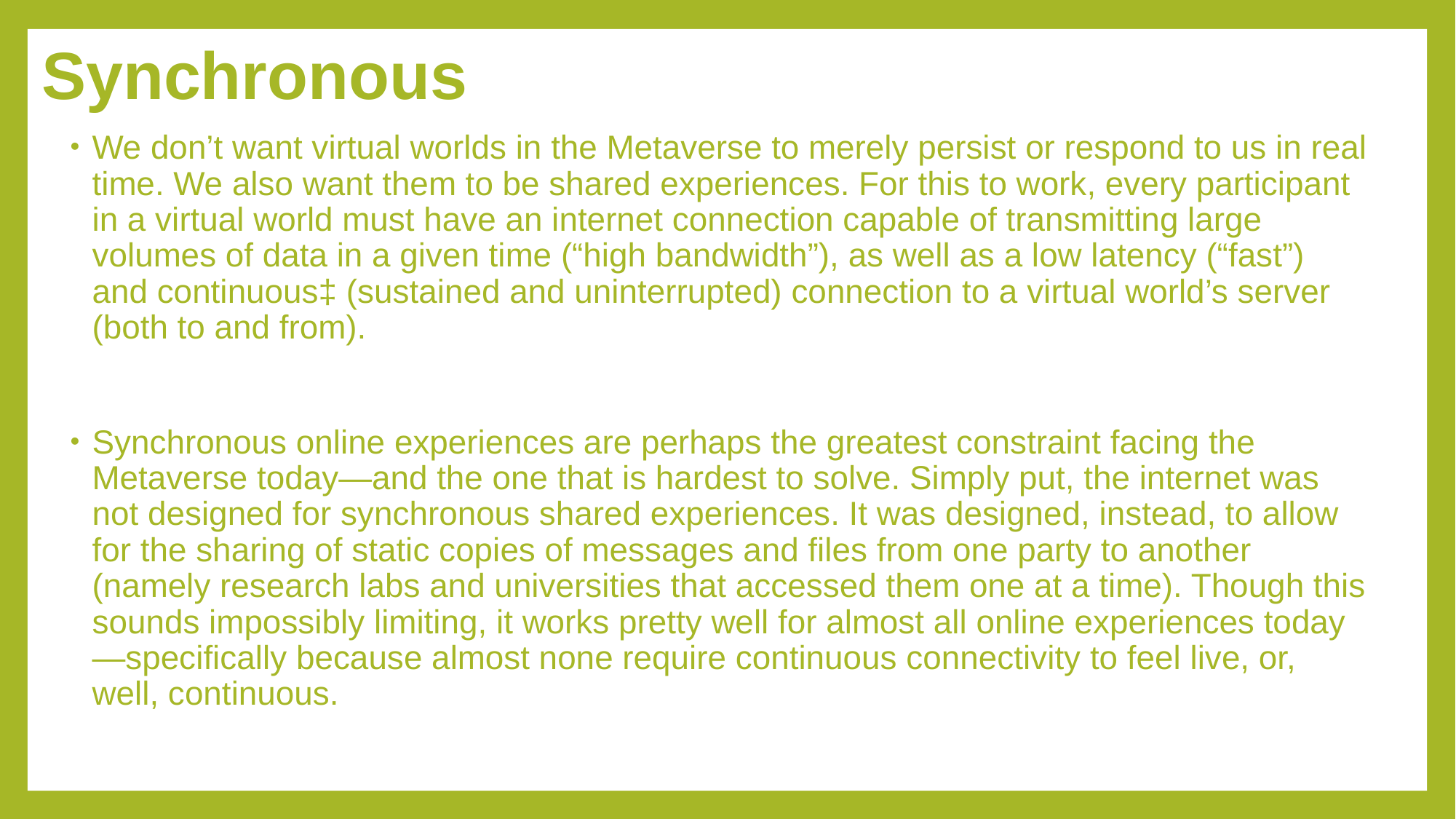

# Synchronous
We don’t want virtual worlds in the Metaverse to merely persist or respond to us in real time. We also want them to be shared experiences. For this to work, every participant in a virtual world must have an internet connection capable of transmitting large volumes of data in a given time (“high bandwidth”), as well as a low latency (“fast”) and continuous‡ (sustained and uninterrupted) connection to a virtual world’s server (both to and from).

Synchronous online experiences are perhaps the greatest constraint facing the Metaverse today—and the one that is hardest to solve. Simply put, the internet was not designed for synchronous shared experiences. It was designed, instead, to allow for the sharing of static copies of messages and files from one party to another (namely research labs and universities that accessed them one at a time). Though this sounds impossibly limiting, it works pretty well for almost all online experiences today—specifically because almost none require continuous connectivity to feel live, or, well, continuous.